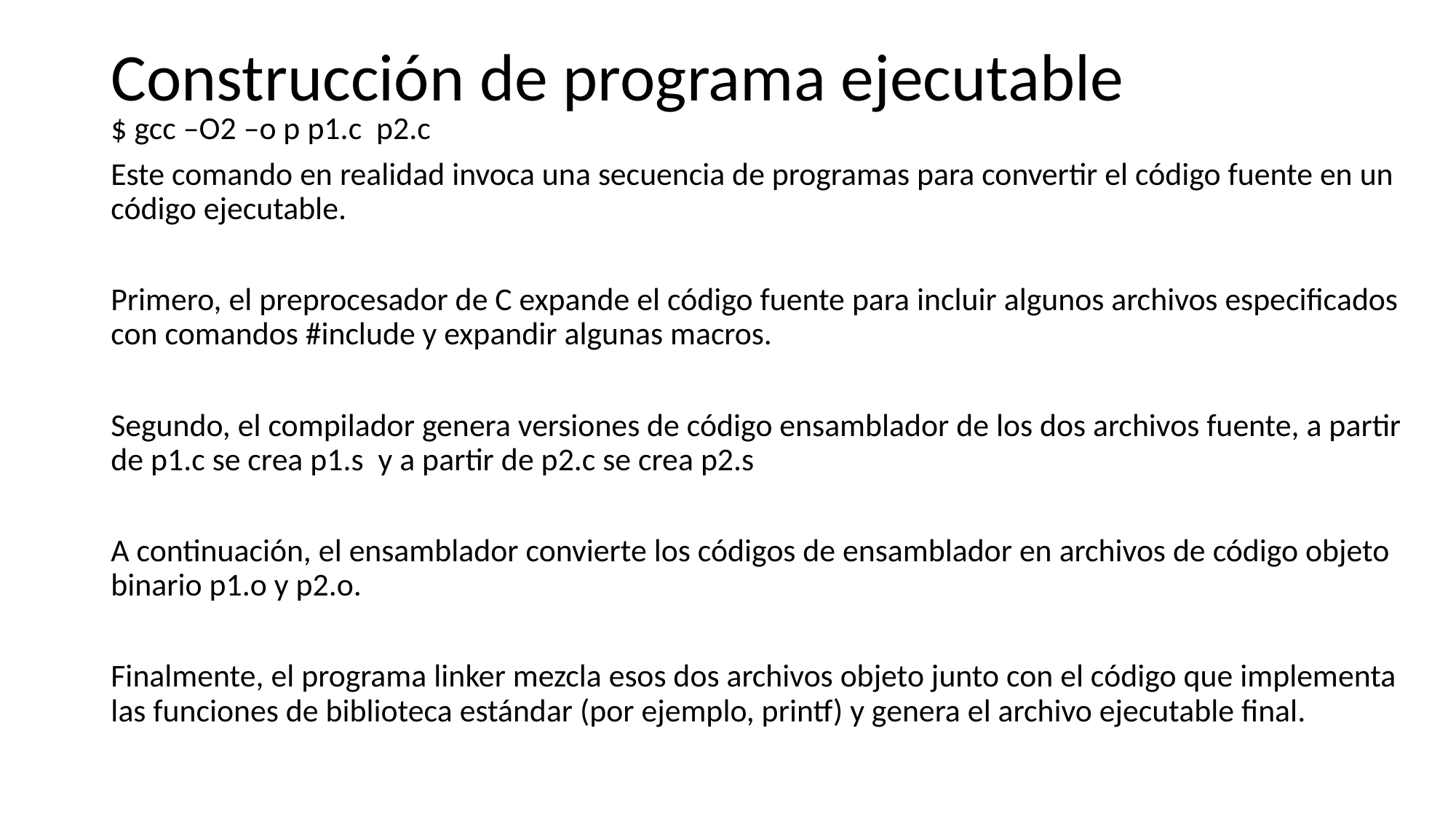

# Construcción de programa ejecutable
$ gcc –O2 –o p p1.c  p2.c
Este comando en realidad invoca una secuencia de programas para convertir el código fuente en un código ejecutable.

Primero, el preprocesador de C expande el código fuente para incluir algunos archivos especificados con comandos #include y expandir algunas macros.

Segundo, el compilador genera versiones de código ensamblador de los dos archivos fuente, a partir de p1.c se crea p1.s  y a partir de p2.c se crea p2.s

A continuación, el ensamblador convierte los códigos de ensamblador en archivos de código objeto binario p1.o y p2.o.

Finalmente, el programa linker mezcla esos dos archivos objeto junto con el código que implementa las funciones de biblioteca estándar (por ejemplo, printf) y genera el archivo ejecutable final.